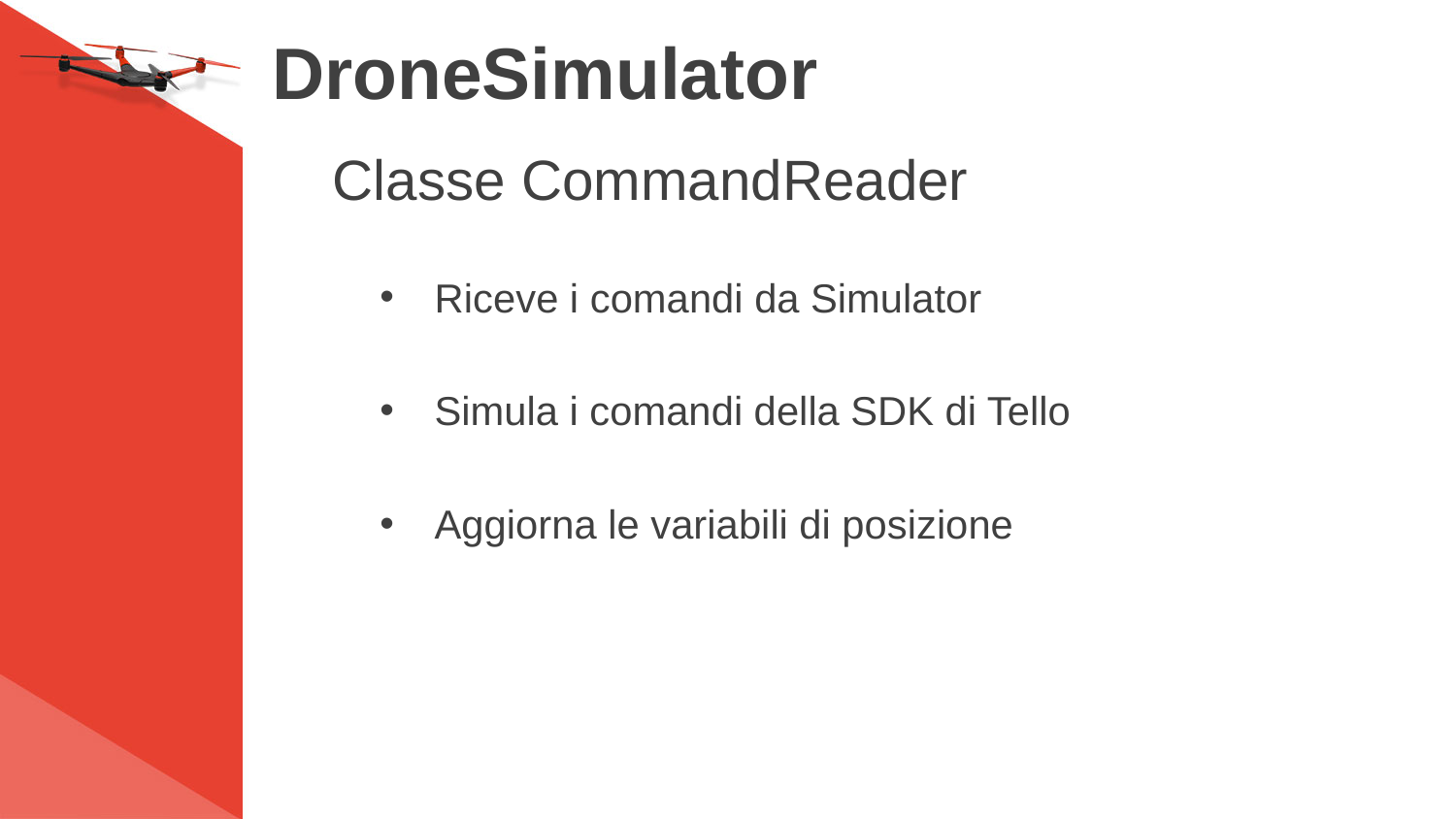

# DroneSimulator
Classe CommandReader
Riceve i comandi da Simulator

Simula i comandi della SDK di Tello

Aggiorna le variabili di posizione